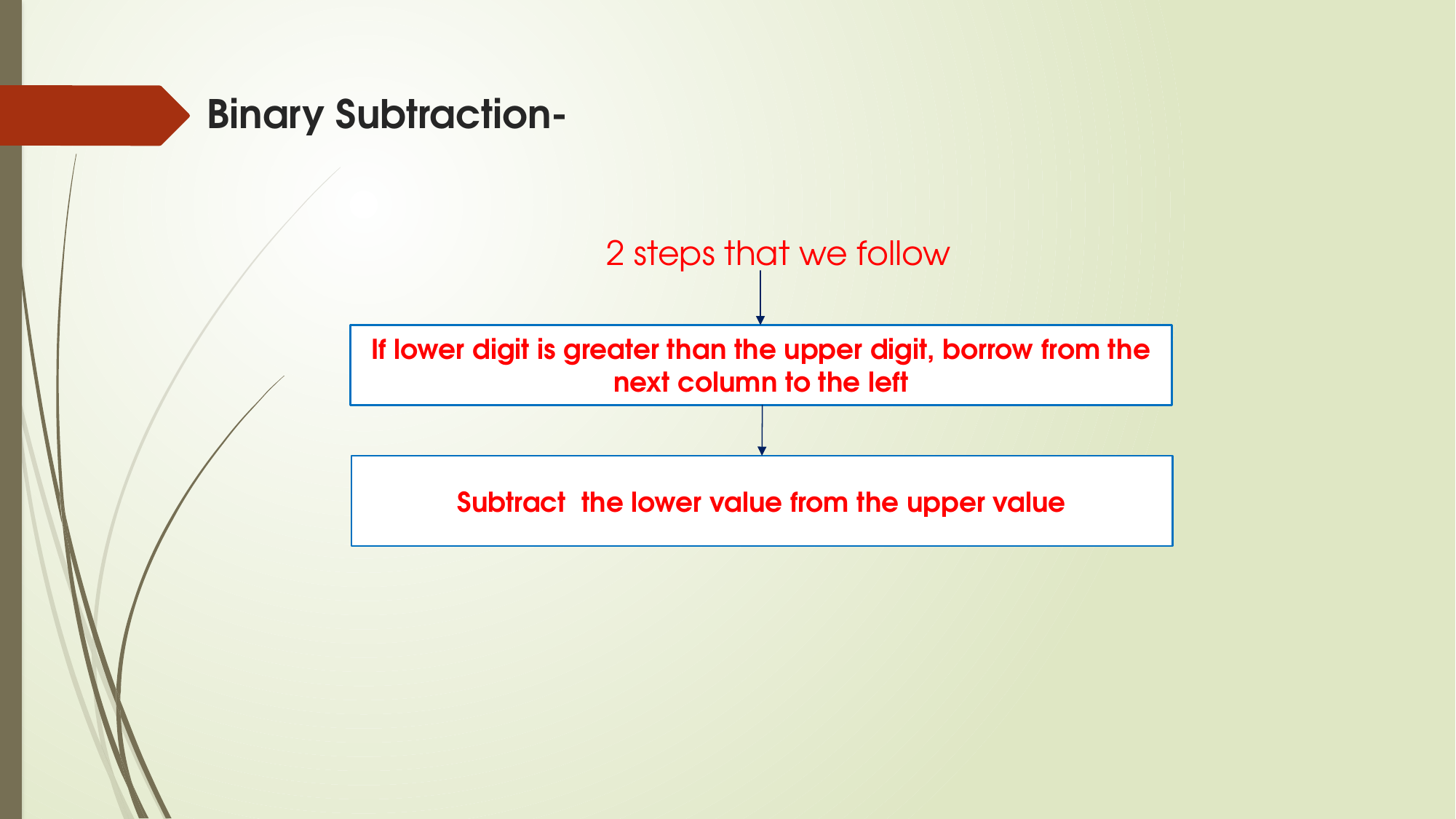

# Binary Subtraction-
2 steps that we follow
If lower digit is greater than the upper digit, borrow from the next column to the left
Subtract  the lower value from the upper value